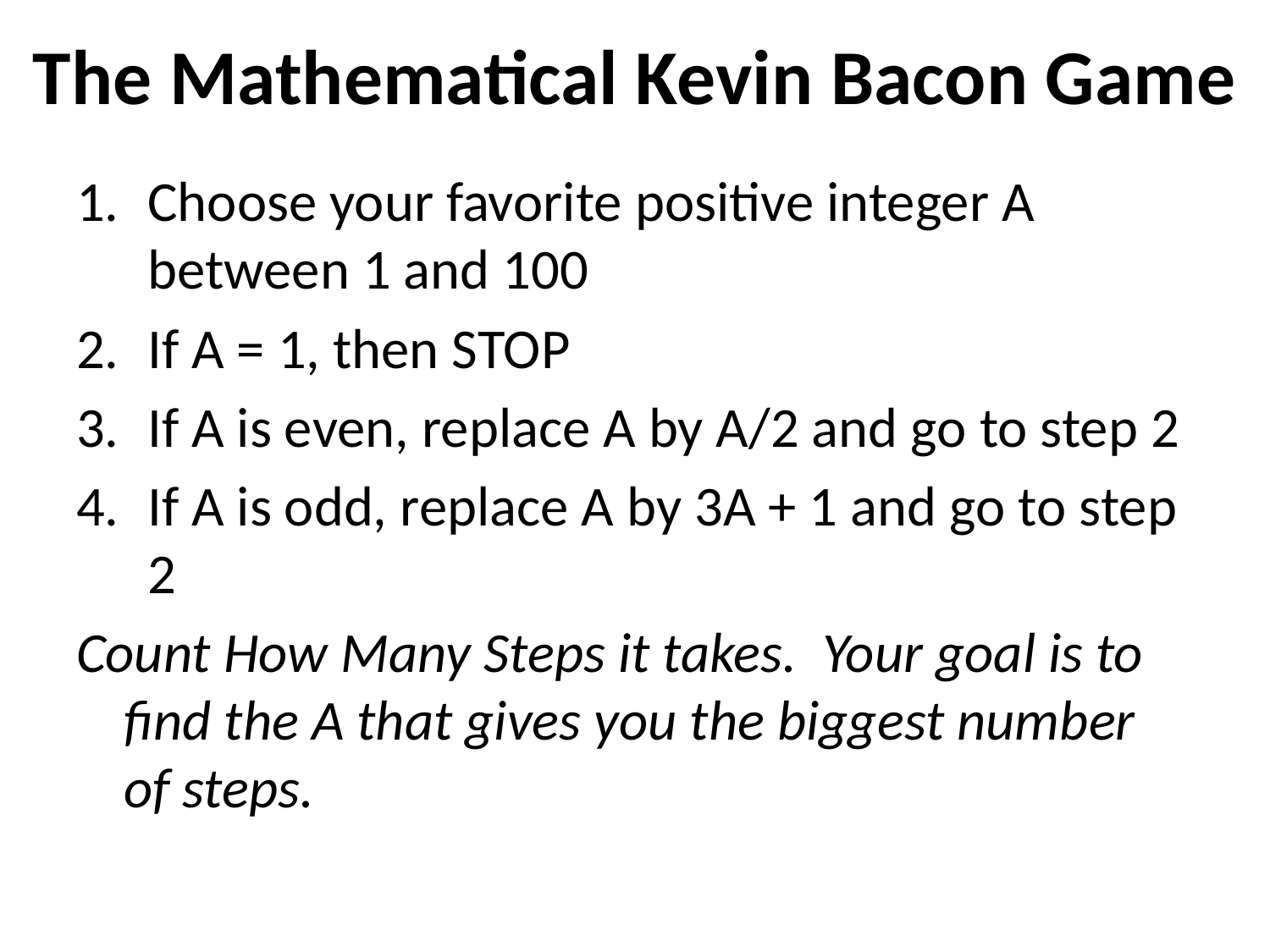

The Mathematical Kevin Bacon Game
Choose your favorite positive integer A between 1 and 100
If A = 1, then STOP
If A is even, replace A by A/2 and go to step 2
If A is odd, replace A by 3A + 1 and go to step 2
Count How Many Steps it takes.  Your goal is to find the A that gives you the biggest number of steps.